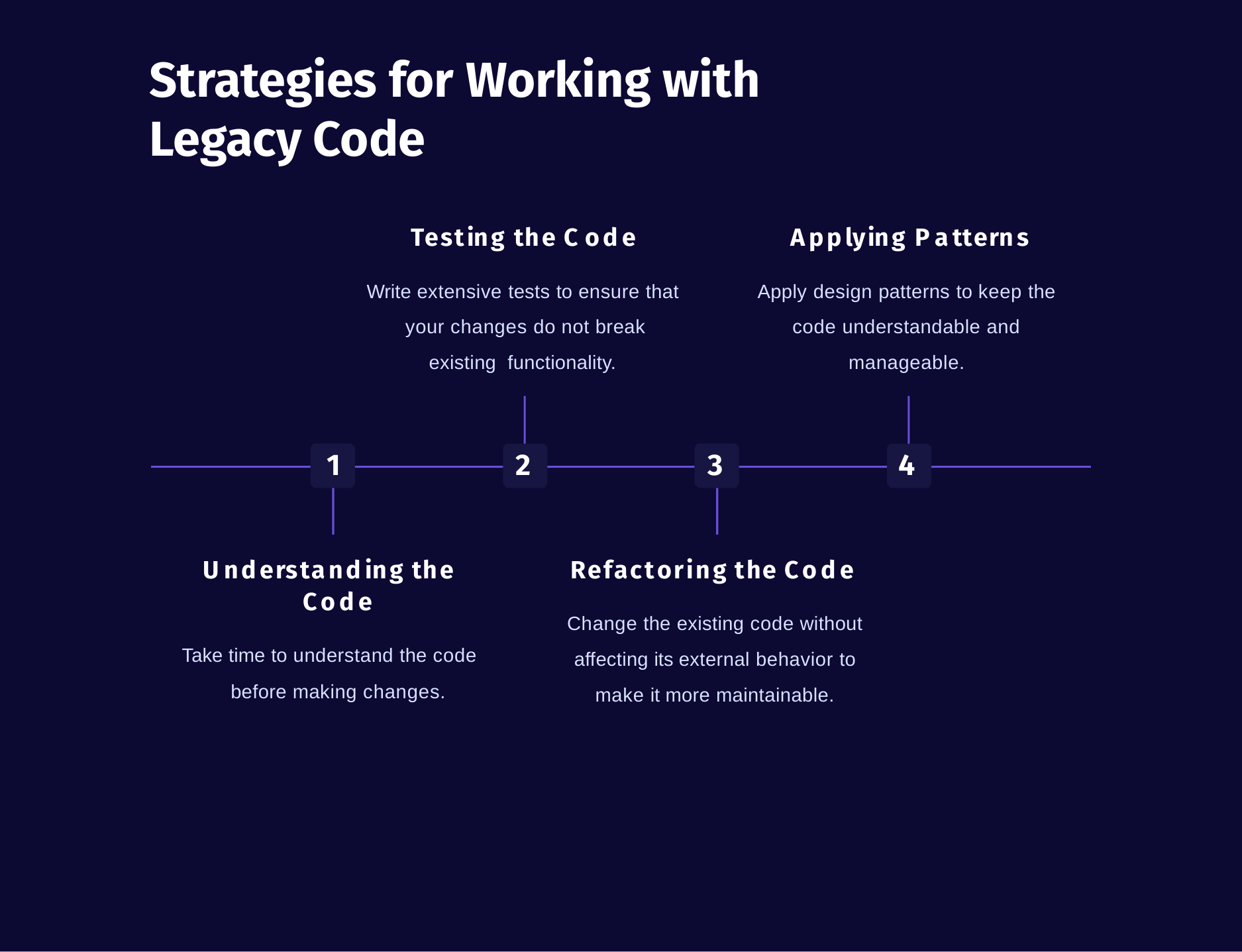

# Strategies for Working with Legacy Code
Testing the Code	Applying Patterns
Write extensive tests to ensure that  your changes do not break existing  functionality.
Apply design patterns to keep the  code understandable and  manageable.

1
3
2
4
Understanding the  Code
Refactoring the Code
Change the existing code without  affecting its external behavior to  make it more maintainable.
Take time to understand the code  before making changes.